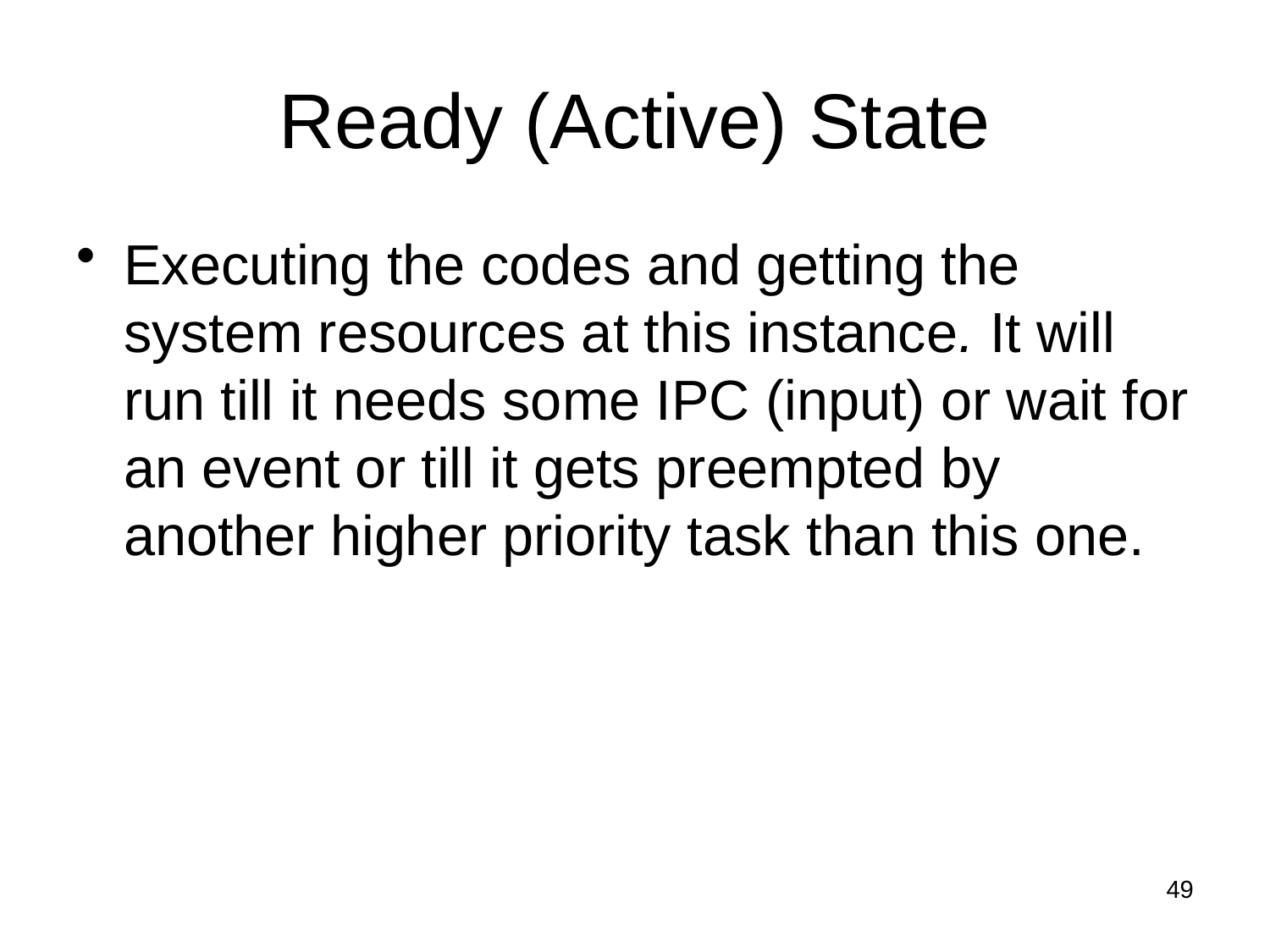

# Ready (Active) State
Executing the codes and getting the system resources at this instance. It will run till it needs some IPC (input) or wait for an event or till it gets preempted by another higher priority task than this one.
49